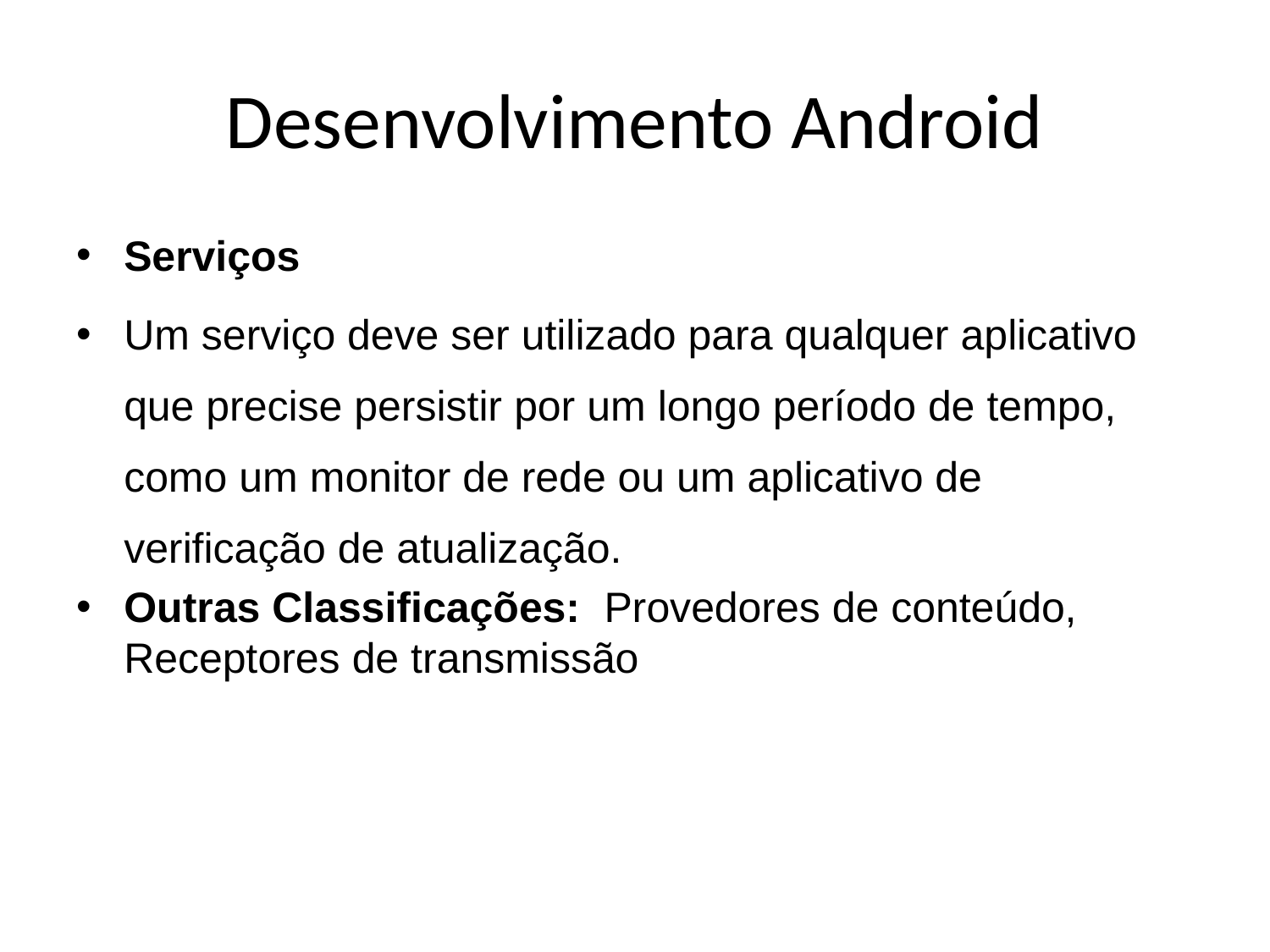

# Desenvolvimento Android
Serviços
Um serviço deve ser utilizado para qualquer aplicativo que precise persistir por um longo período de tempo, como um monitor de rede ou um aplicativo de verificação de atualização.
Outras Classificações:  Provedores de conteúdo, Receptores de transmissão